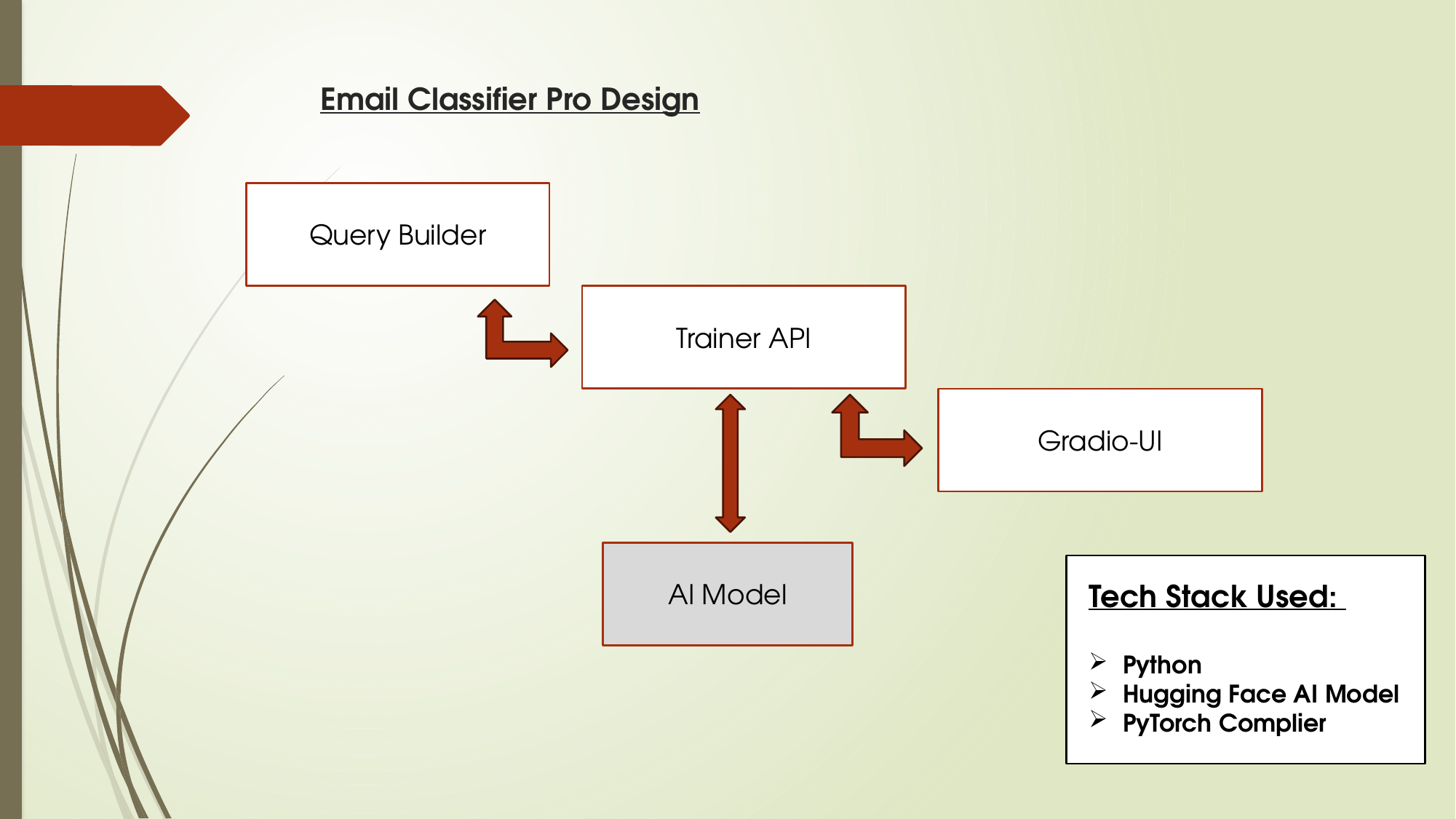

# Email Classifier Pro Design
Query Builder
Trainer API

Gradio-UI

AI Model

Tech Stack Used:

Python
Hugging Face AI Model
PyTorch Complier